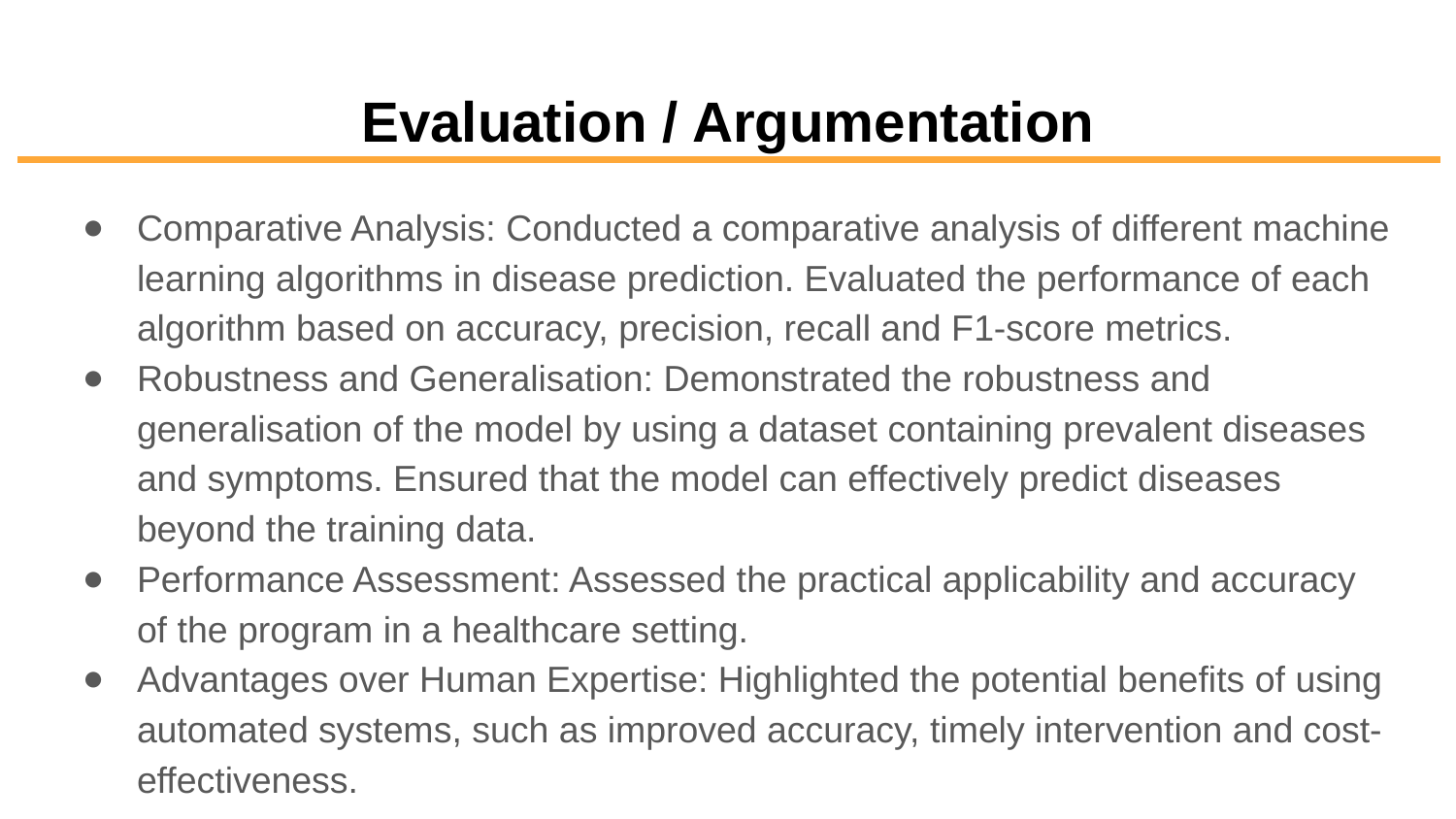

# Evaluation / Argumentation
Comparative Analysis: Conducted a comparative analysis of different machine learning algorithms in disease prediction. Evaluated the performance of each algorithm based on accuracy, precision, recall and F1-score metrics.
Robustness and Generalisation: Demonstrated the robustness and generalisation of the model by using a dataset containing prevalent diseases and symptoms. Ensured that the model can effectively predict diseases beyond the training data.
Performance Assessment: Assessed the practical applicability and accuracy of the program in a healthcare setting.
Advantages over Human Expertise: Highlighted the potential benefits of using automated systems, such as improved accuracy, timely intervention and cost-effectiveness.